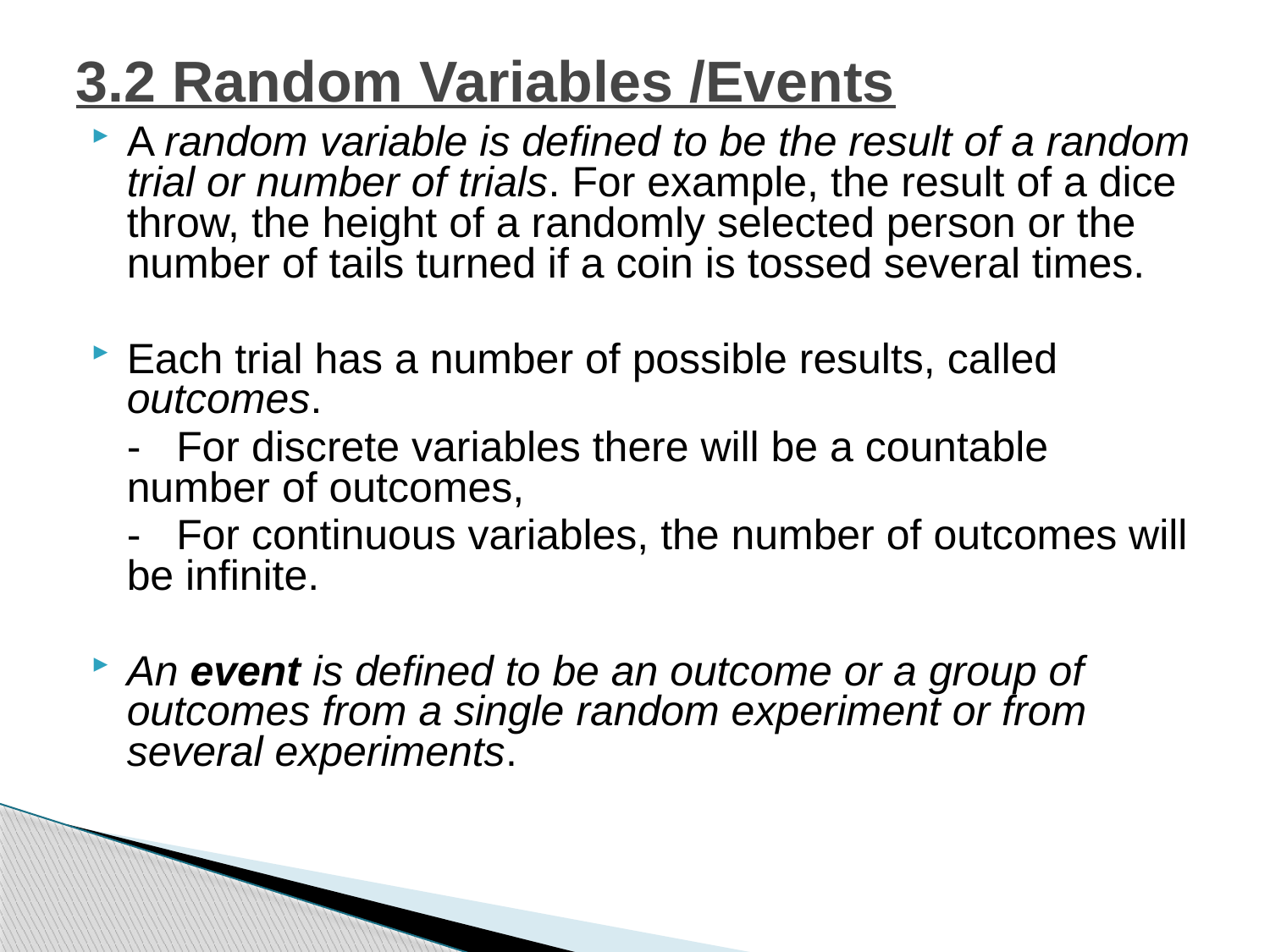

# 3.2 Random Variables /Events
A random variable is defined to be the result of a random trial or number of trials. For example, the result of a dice throw, the height of a randomly selected person or the number of tails turned if a coin is tossed several times.

Each trial has a number of possible results, called outcomes.
	-   For discrete variables there will be a countable number of outcomes,
	-   For continuous variables, the number of outcomes will be infinite.

An event is defined to be an outcome or a group of outcomes from a single random experiment or from several experiments.